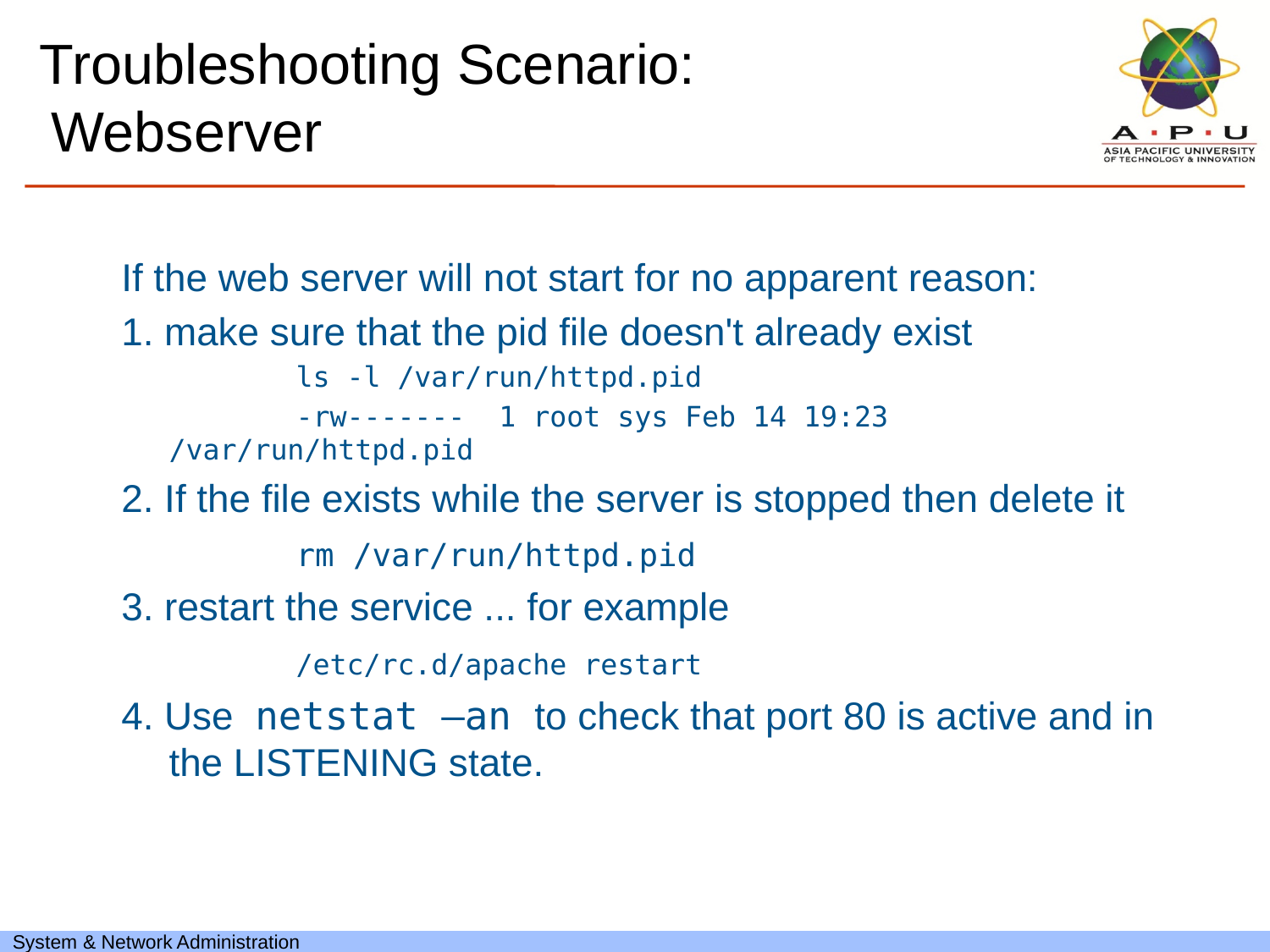

# Troubleshooting Scenario: Webserver
If the web server will not start for no apparent reason:
1. make sure that the pid file doesn't already exist
		ls -l /var/run/httpd.pid
		-rw-------  1 root sys Feb 14 19:23 /var/run/httpd.pid
2. If the file exists while the server is stopped then delete it
		rm /var/run/httpd.pid
3. restart the service ... for example
		/etc/rc.d/apache restart
4. Use  netstat –an to check that port 80 is active and in the LISTENING state.